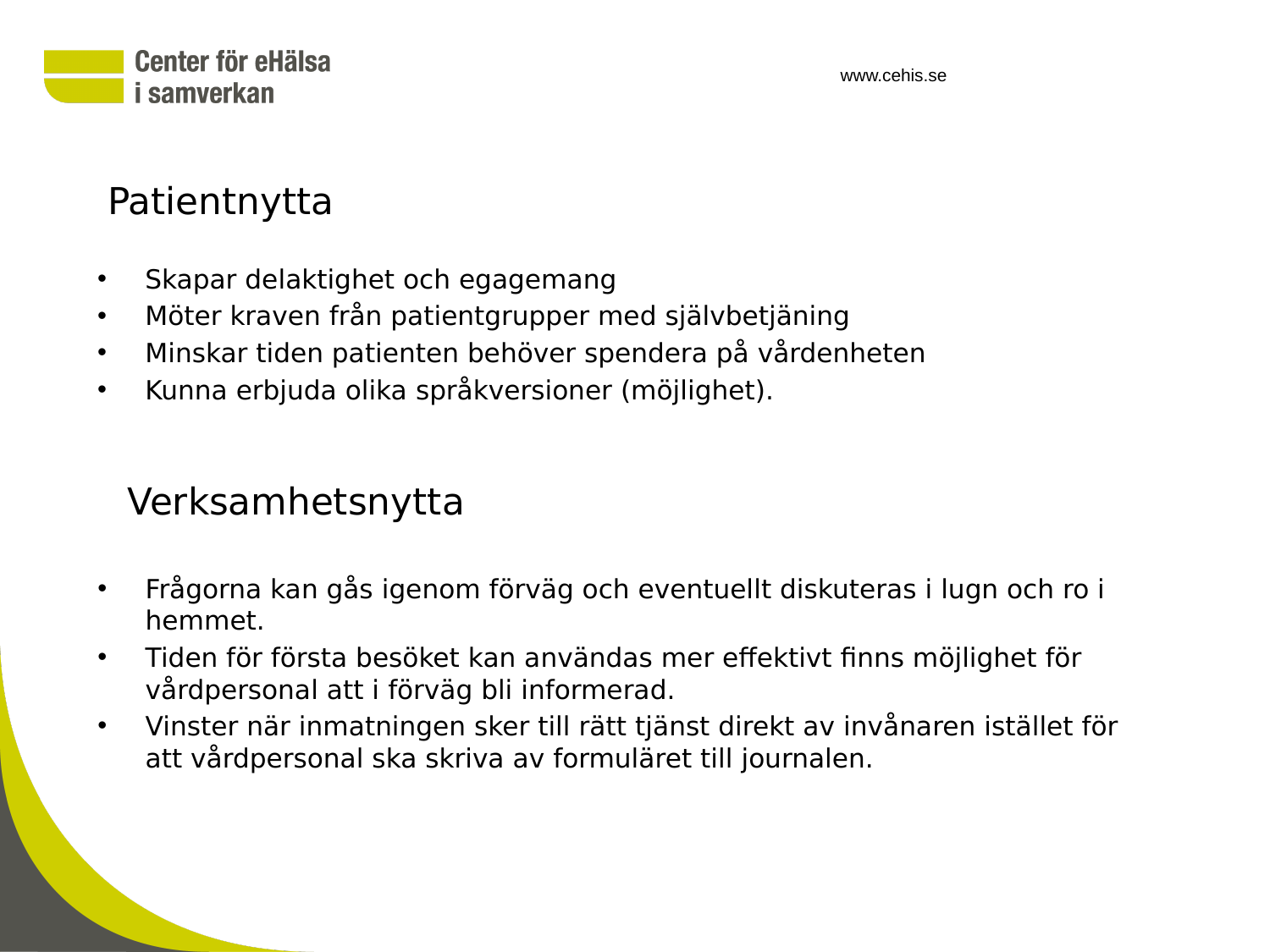

# Patientnytta
Skapar delaktighet och egagemang
Möter kraven från patientgrupper med självbetjäning
Minskar tiden patienten behöver spendera på vårdenheten
Kunna erbjuda olika språkversioner (möjlighet).
Verksamhetsnytta

Frågorna kan gås igenom förväg och eventuellt diskuteras i lugn och ro i hemmet.
Tiden för första besöket kan användas mer effektivt finns möjlighet för vårdpersonal att i förväg bli informerad.
Vinster när inmatningen sker till rätt tjänst direkt av invånaren istället för att vårdpersonal ska skriva av formuläret till journalen.